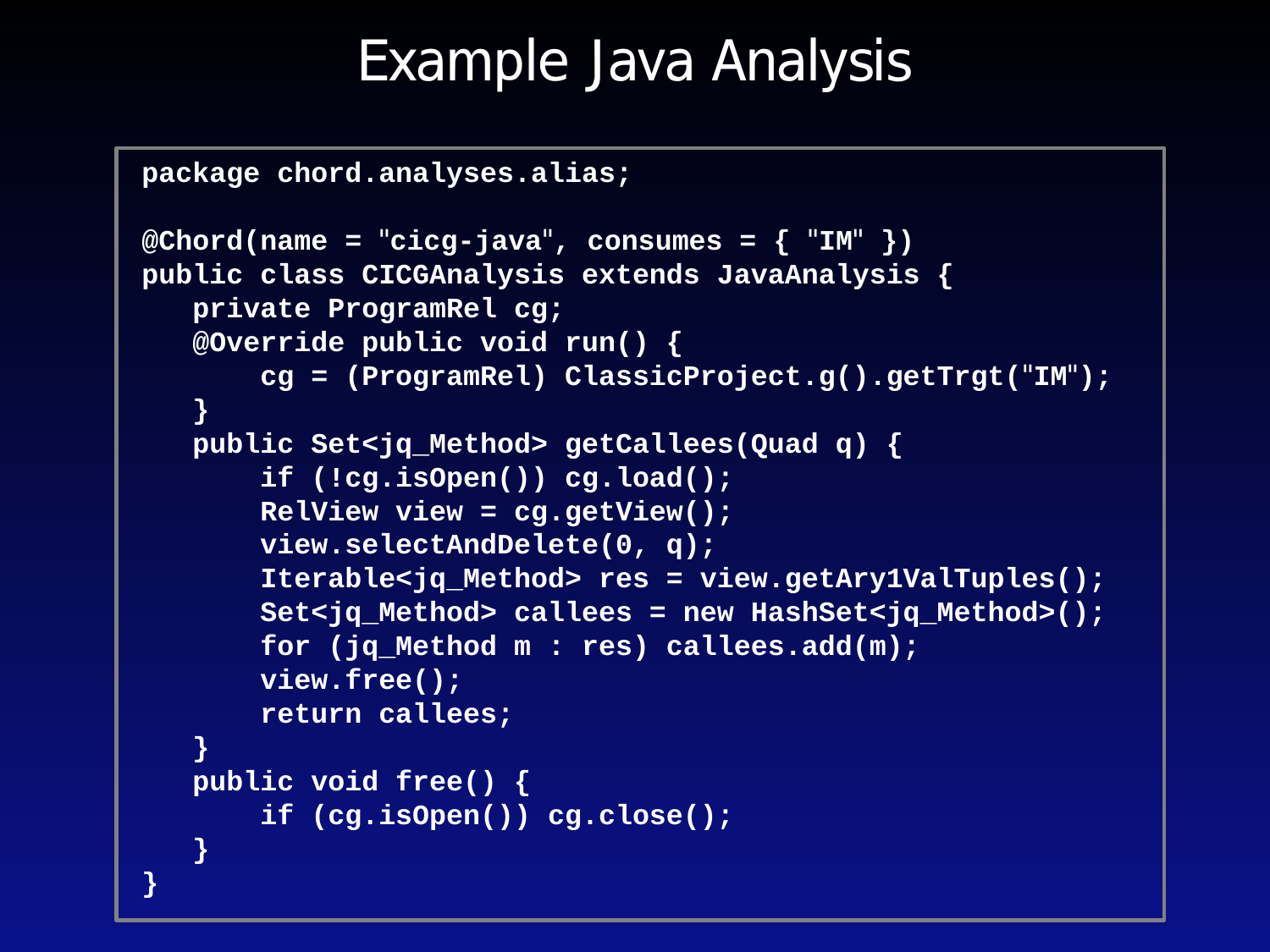

# Example Java Analysis
package chord.analyses.alias;
@Chord(name = "cicg-java", consumes = { "IM" })
public class CICGAnalysis extends JavaAnalysis {
   private ProgramRel cg;
   @Override public void run() {
       cg = (ProgramRel) ClassicProject.g().getTrgt("IM");
   }
   public Set<jq_Method> getCallees(Quad q) {
       if (!cg.isOpen()) cg.load();
       RelView view = cg.getView();
       view.selectAndDelete(0, q);
       Iterable<jq_Method> res = view.getAry1ValTuples();
       Set<jq_Method> callees = new HashSet<jq_Method>();
       for (jq_Method m : res) callees.add(m);
       view.free();
       return callees;
   }
   public void free() {
       if (cg.isOpen()) cg.close();
   }
}